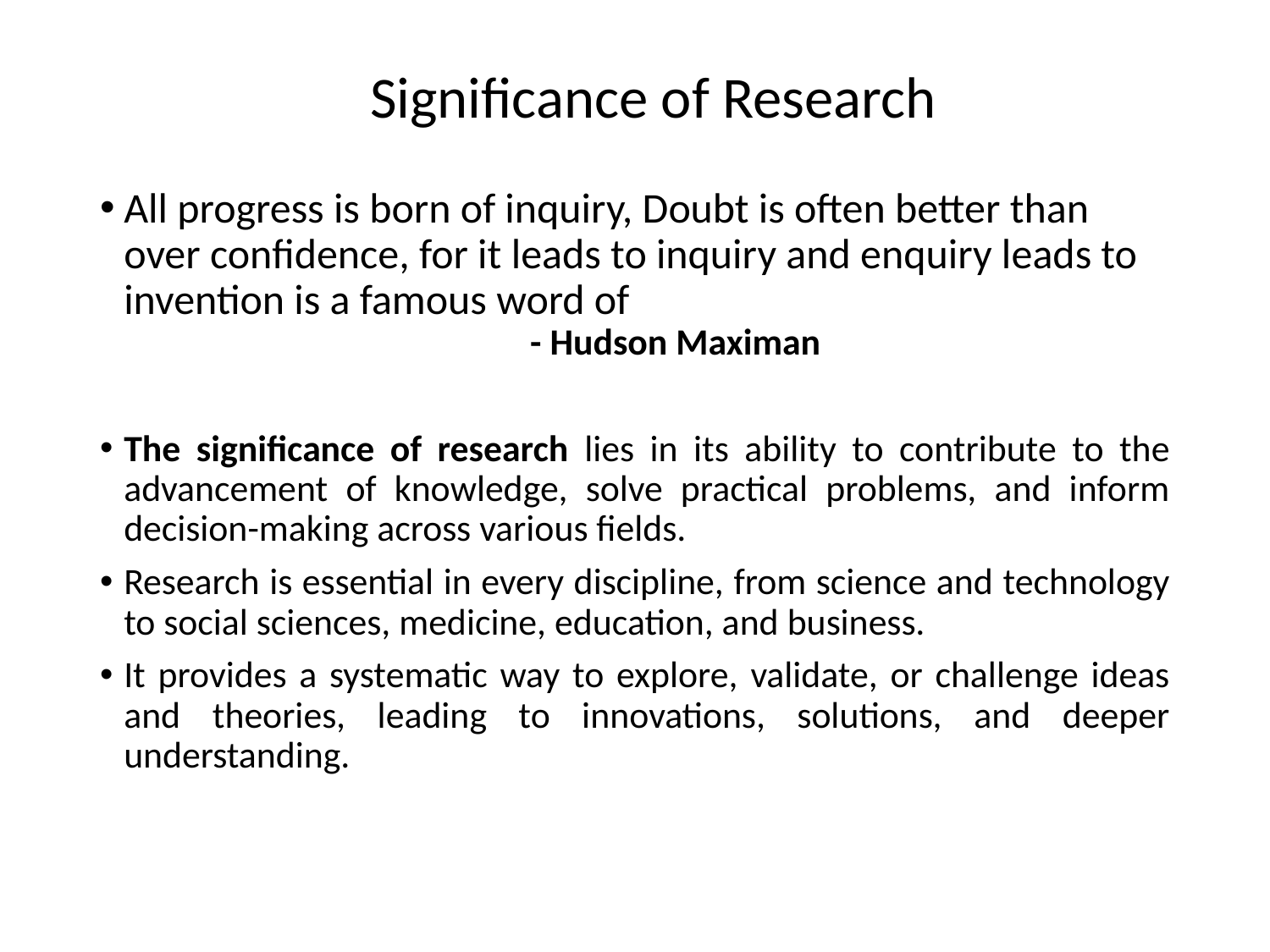

# Significance of Research
All progress is born of inquiry, Doubt is often better than over confidence, for it leads to inquiry and enquiry leads to invention is a famous word of
			   - Hudson Maximan

The significance of research lies in its ability to contribute to the advancement of knowledge, solve practical problems, and inform decision-making across various fields.
Research is essential in every discipline, from science and technology to social sciences, medicine, education, and business.
It provides a systematic way to explore, validate, or challenge ideas and theories, leading to innovations, solutions, and deeper understanding.